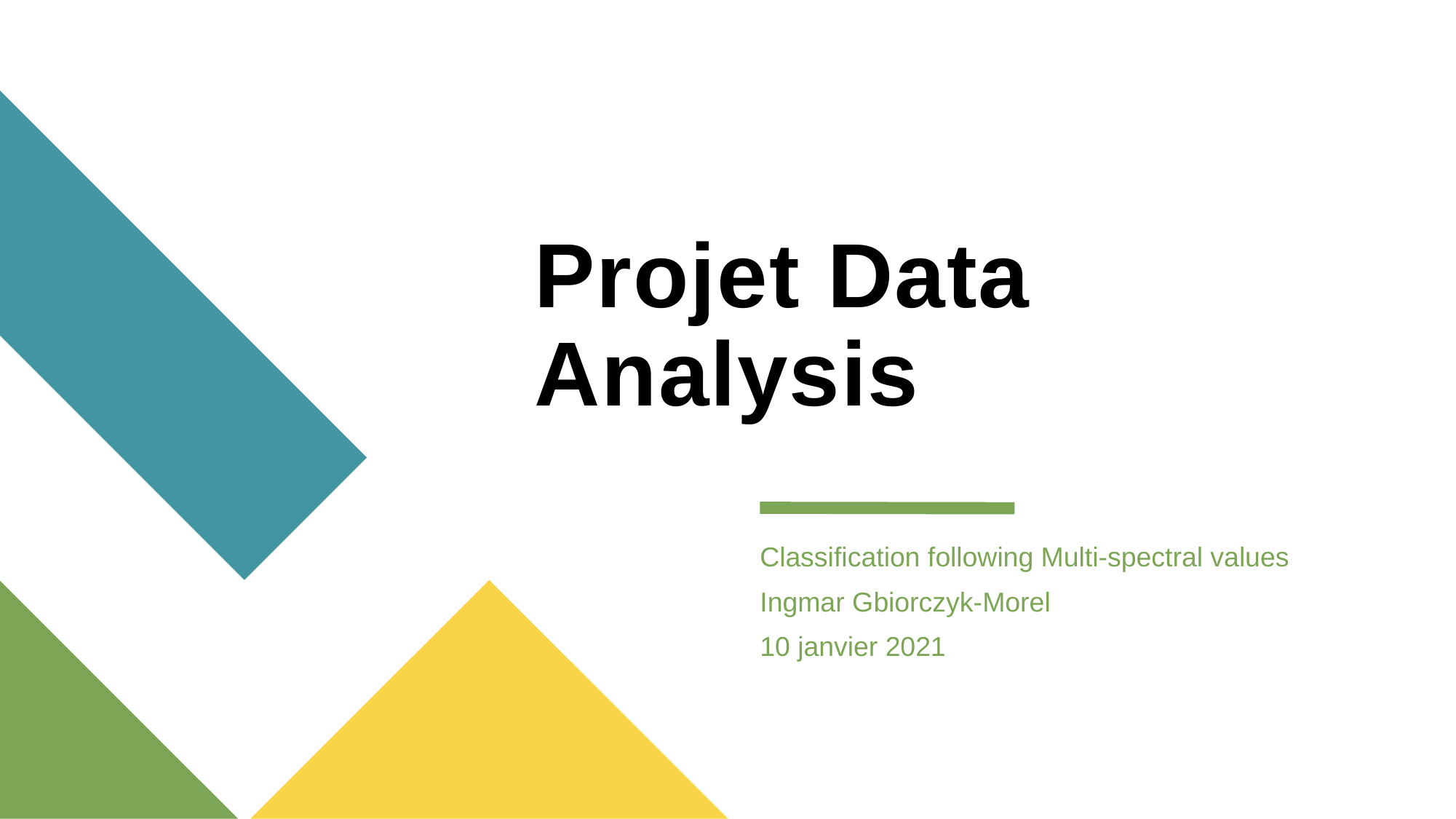

# Projet Data Analysis
Classification following Multi-spectral values
Ingmar Gbiorczyk-Morel
10 janvier 2021